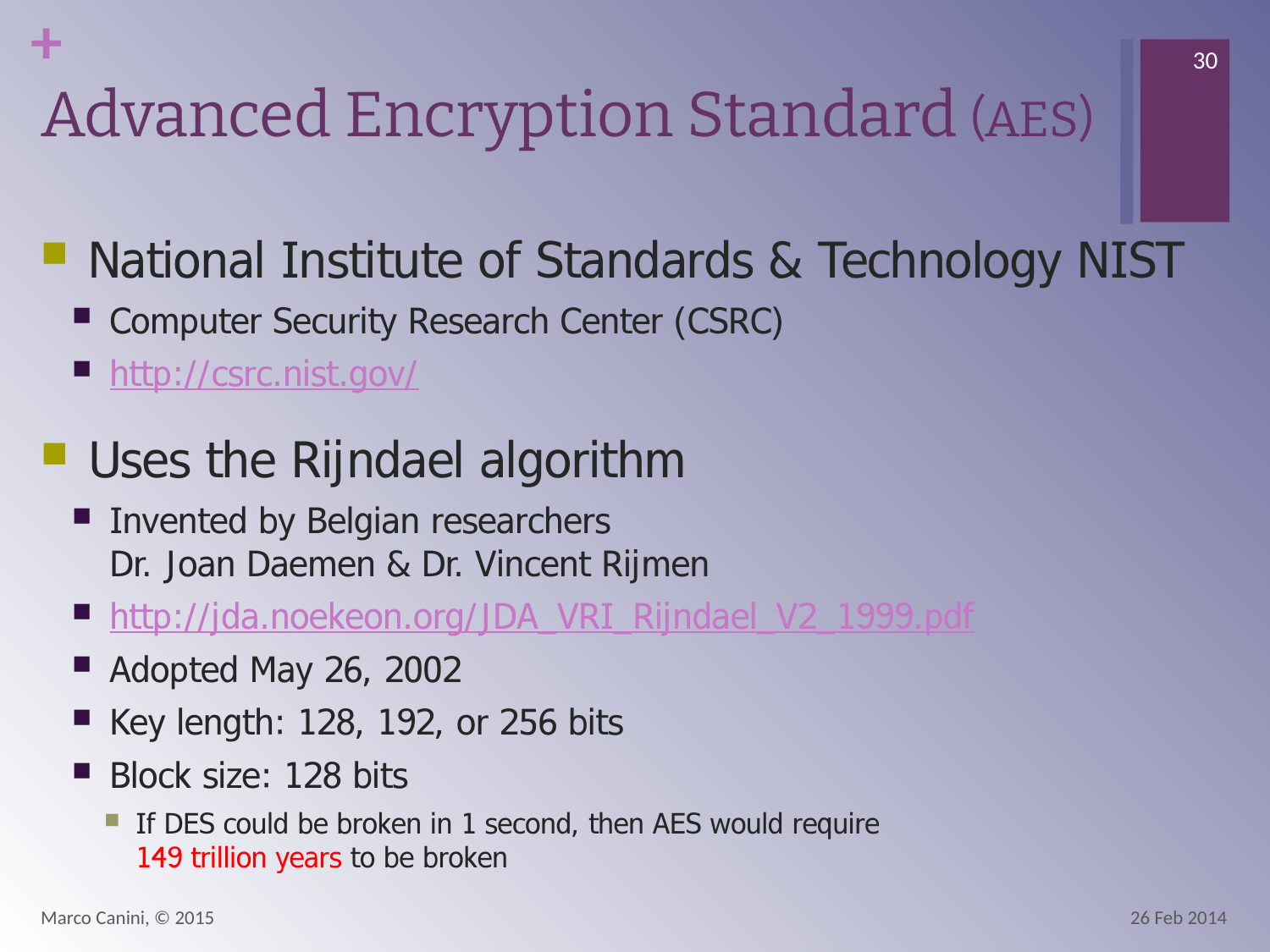

30
# Advanced Encryption Standard (AES)
National Institute of Standards & Technology NIST
Computer Security Research Center (CSRC)
http://csrc.nist.gov/
Uses the Rijndael algorithm
Invented by Belgian researchers
Dr. Joan Daemen & Dr. Vincent Rijmen
http://jda.noekeon.org/JDA_VRI_Rijndael_V2_1999.pdf
Adopted May 26, 2002
Key length: 128, 192, or 256 bits
Block size: 128 bits
If DES could be broken in 1 second, then AES would require
149 trillion years to be broken
Marco Canini, © 2015
26 Feb 2014